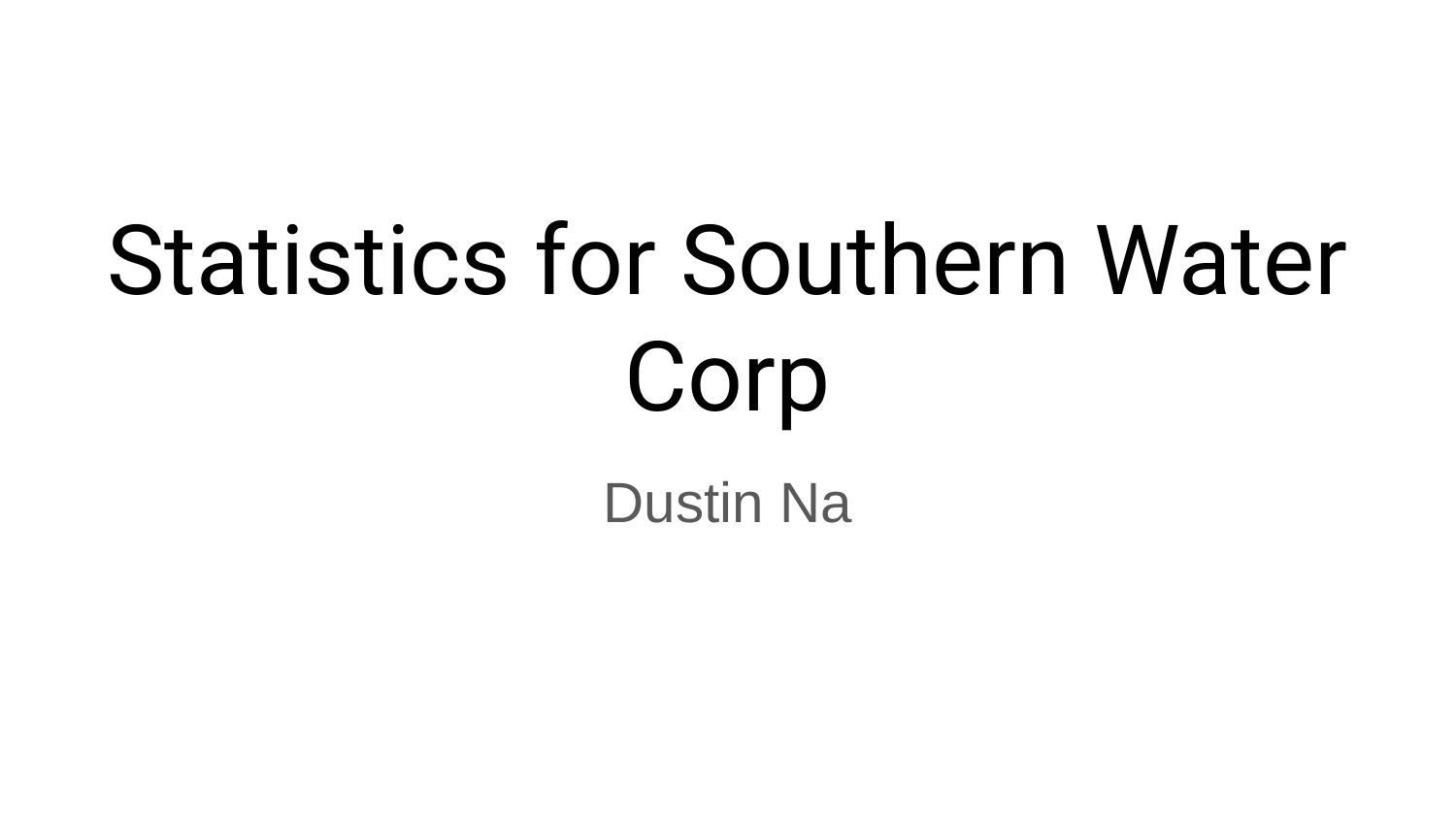

# Statistics for Southern Water Corp
Dustin Na